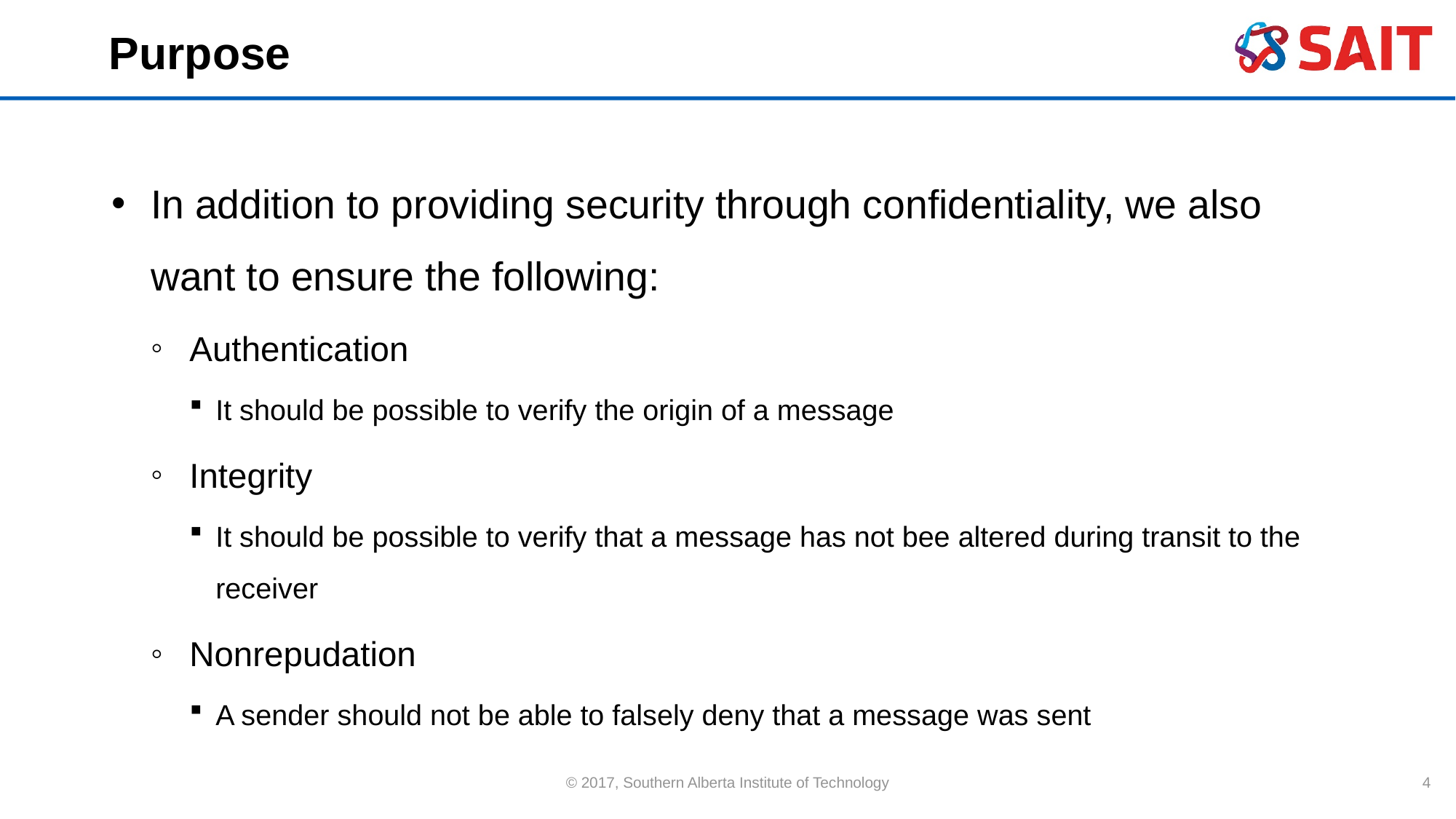

# Purpose
In addition to providing security through confidentiality, we also want to ensure the following:
Authentication
It should be possible to verify the origin of a message
Integrity
It should be possible to verify that a message has not bee altered during transit to the receiver
Nonrepudation
A sender should not be able to falsely deny that a message was sent